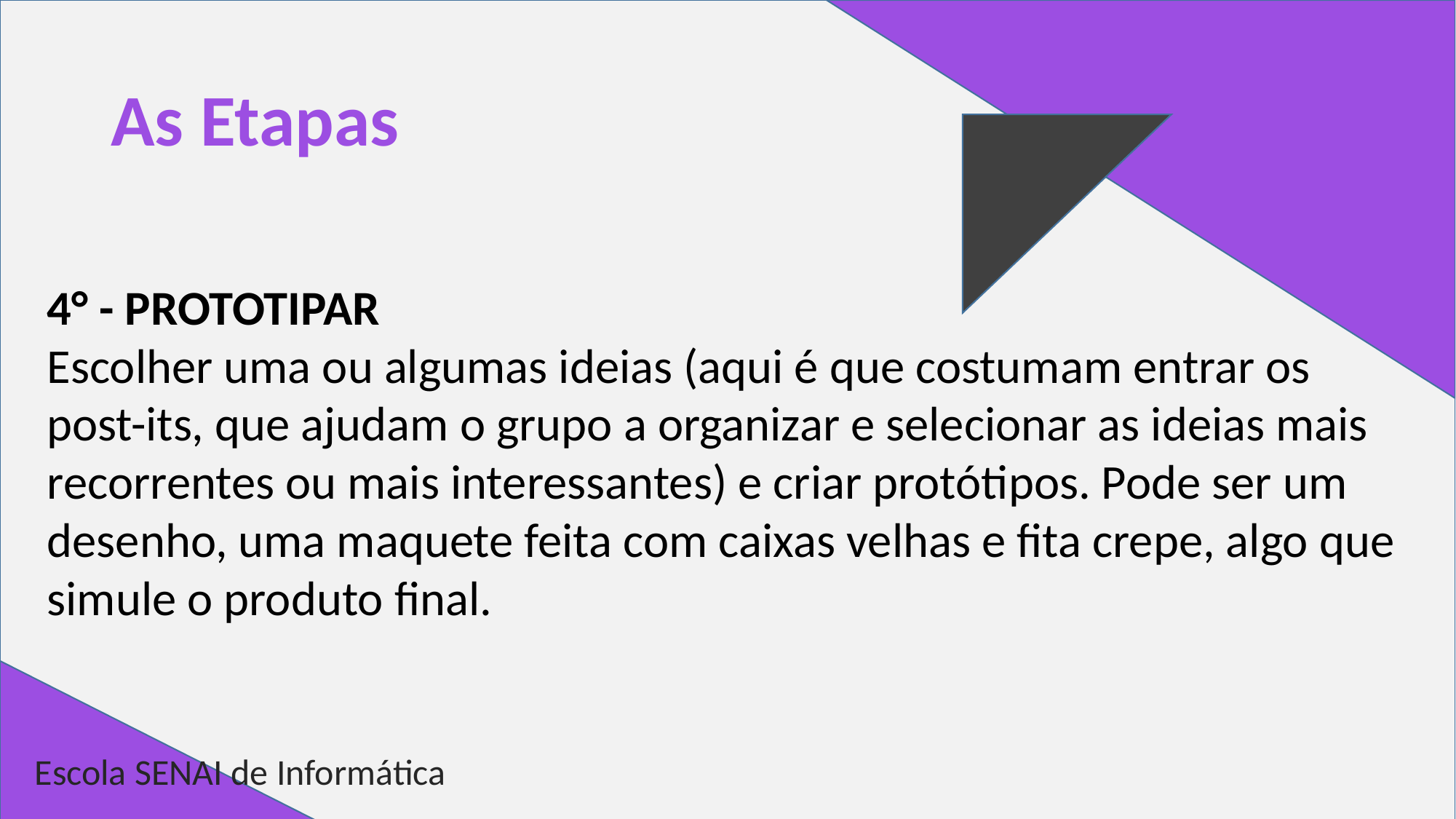

# As Etapas
4° - PROTOTIPAR
Escolher uma ou algumas ideias (aqui é que costumam entrar os post-its, que ajudam o grupo a organizar e selecionar as ideias mais recorrentes ou mais interessantes) e criar protótipos. Pode ser um desenho, uma maquete feita com caixas velhas e fita crepe, algo que simule o produto final.